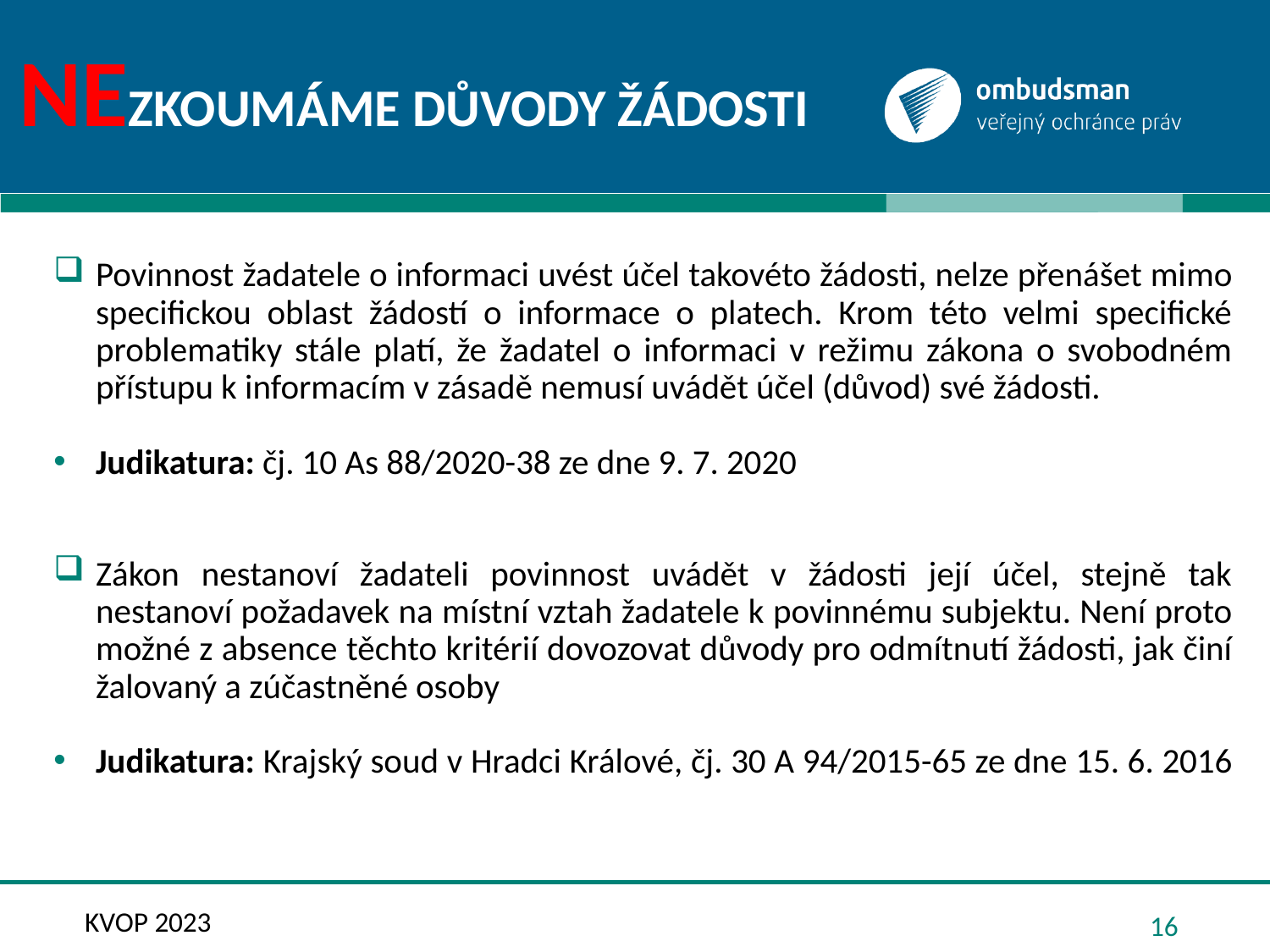

# NEzkoumáme důvody žádosti
Povinnost žadatele o informaci uvést účel takovéto žádosti, nelze přenášet mimo specifickou oblast žádostí o informace o platech. Krom této velmi specifické problematiky stále platí, že žadatel o informaci v režimu zákona o svobodném přístupu k informacím v zásadě nemusí uvádět účel (důvod) své žádosti.

Judikatura: čj. 10 As 88/2020-38 ze dne 9. 7. 2020

Zákon nestanoví žadateli povinnost uvádět v žádosti její účel, stejně tak nestanoví požadavek na místní vztah žadatele k povinnému subjektu. Není proto možné z absence těchto kritérií dovozovat důvody pro odmítnutí žádosti, jak činí žalovaný a zúčastněné osoby

Judikatura: Krajský soud v Hradci Králové, čj. 30 A 94/2015-65 ze dne 15. 6. 2016

16
KVOP 2023